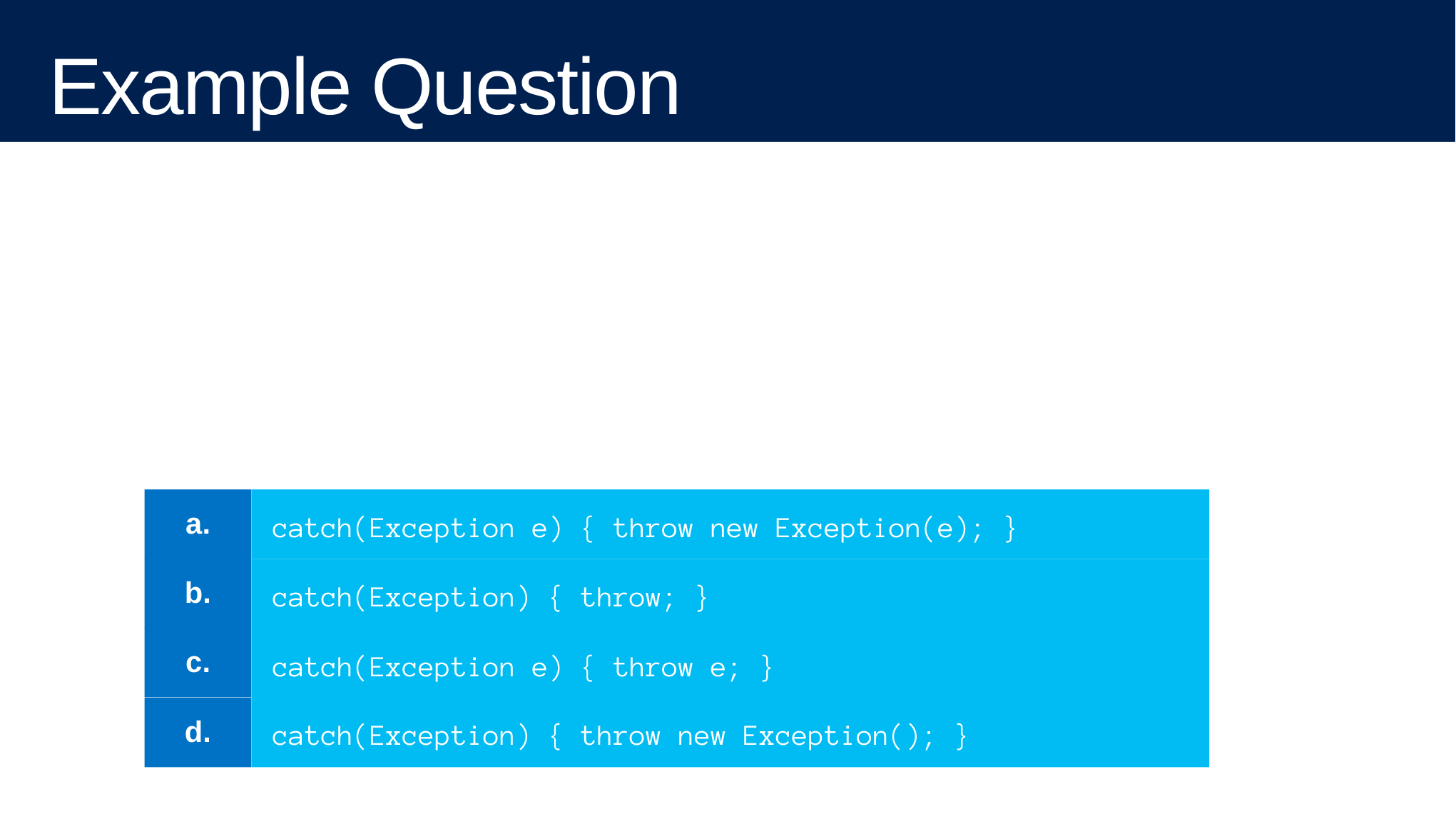

# Example Question
You have an application that communicates with an external service.

The code to communicate with your service is implemented in a try block.  You need a catch block that can re-throw the exception without loosing or changing the call stack so that you can log any unexpected exceptions.

Which catch block will fulfill your goal?
a.
catch(Exception e) { throw new Exception(e); }
b.
catch(Exception) { throw; }
c.
catch(Exception e) { throw e; }
catch(Exception) { throw new Exception(); }
d.